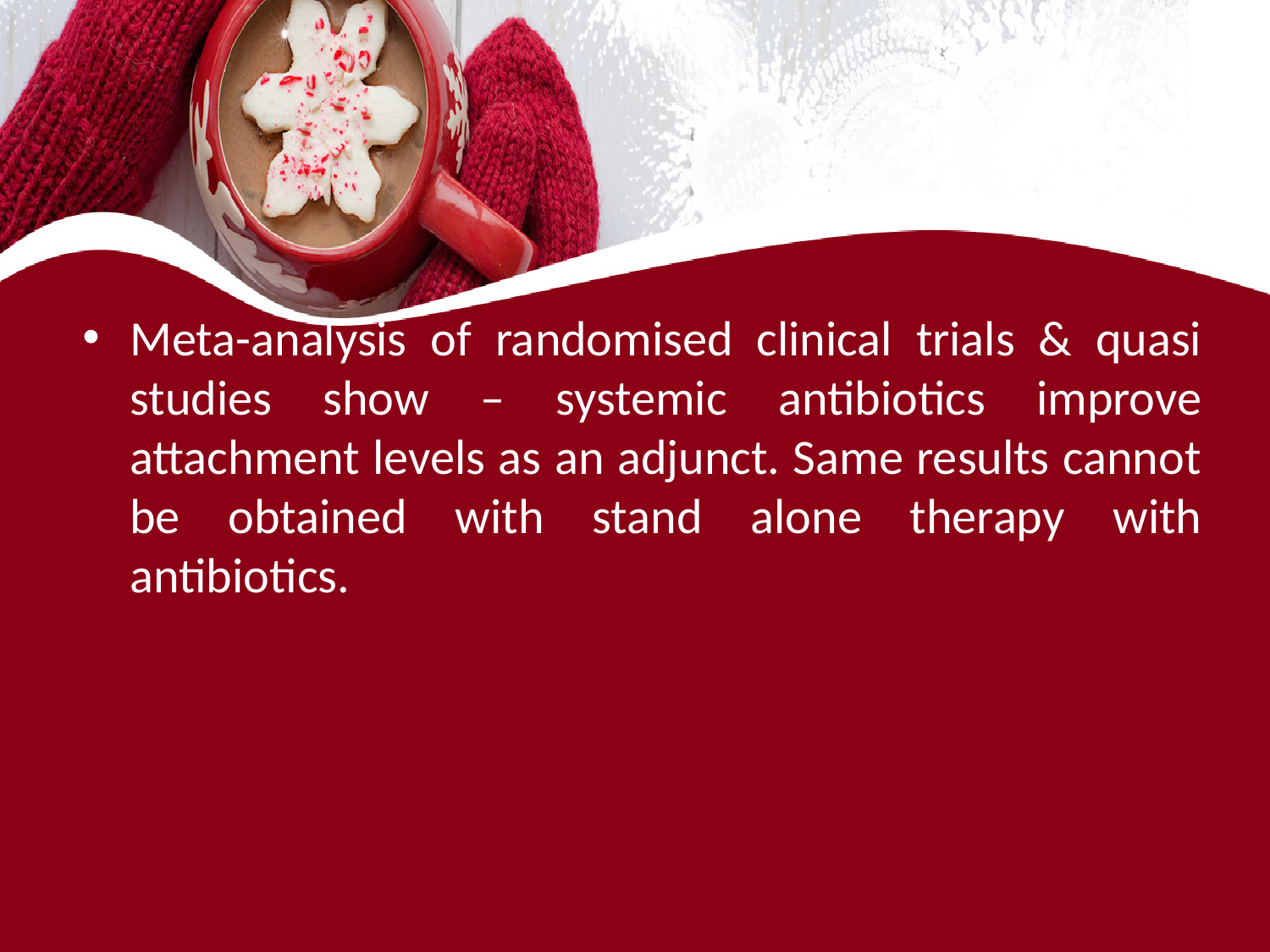

#
Meta-analysis of randomised clinical trials & quasi studies show – systemic antibiotics improve attachment levels as an adjunct. Same results cannot be obtained with stand alone therapy with antibiotics.